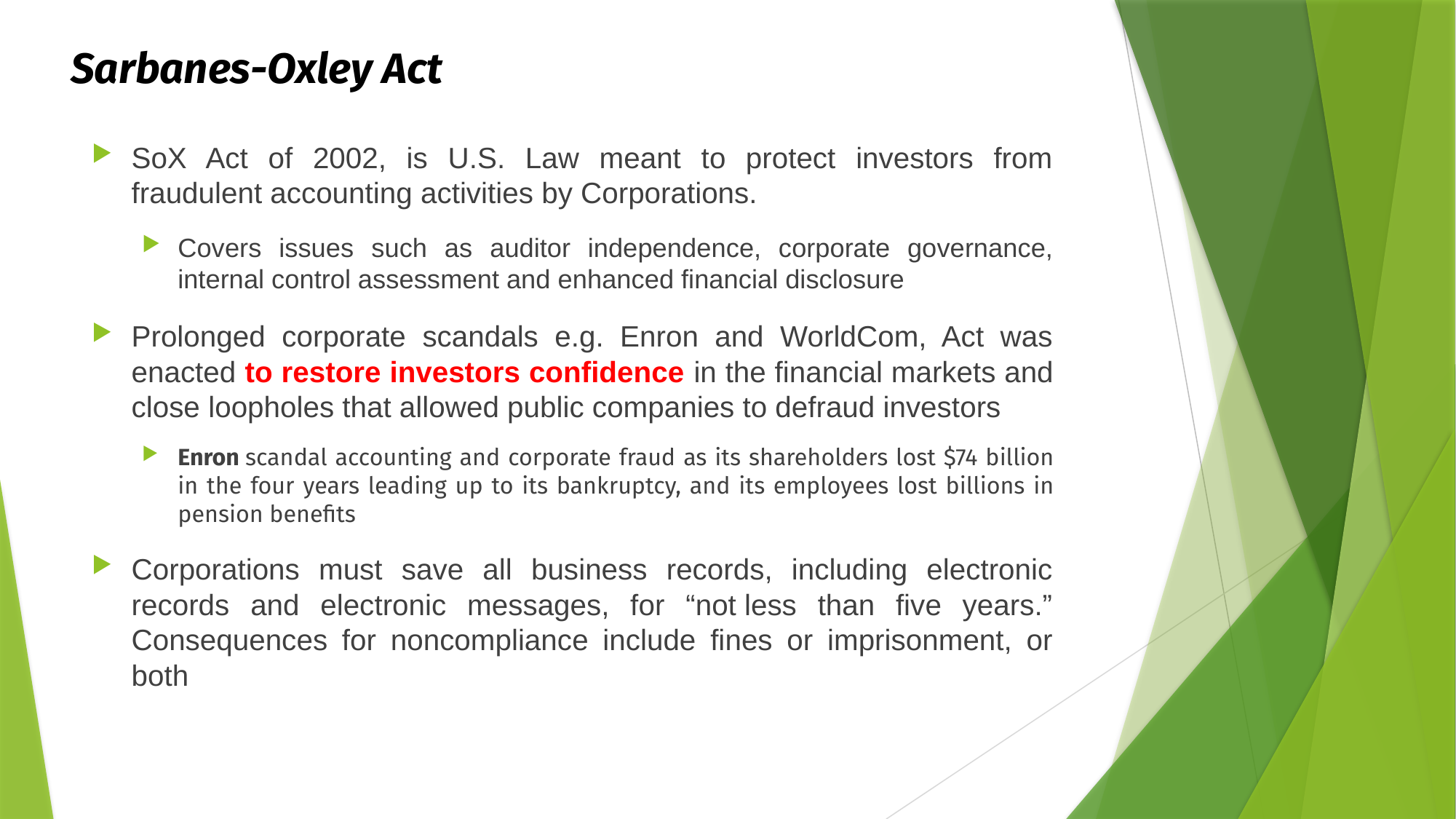

# Sarbanes-Oxley Act
SoX Act of 2002, is U.S. Law meant to protect investors from fraudulent accounting activities by Corporations.
Covers issues such as auditor independence, corporate governance, internal control assessment and enhanced financial disclosure
Prolonged corporate scandals e.g. Enron and WorldCom, Act was enacted to restore investors confidence in the financial markets and close loopholes that allowed public companies to defraud investors
Enron scandal accounting and corporate fraud as its shareholders lost $74 billion in the four years leading up to its bankruptcy, and its employees lost billions in pension benefits
Corporations must save all business records, including electronic records and electronic messages, for “not less than five years.” Consequences for noncompliance include fines or imprisonment, or both